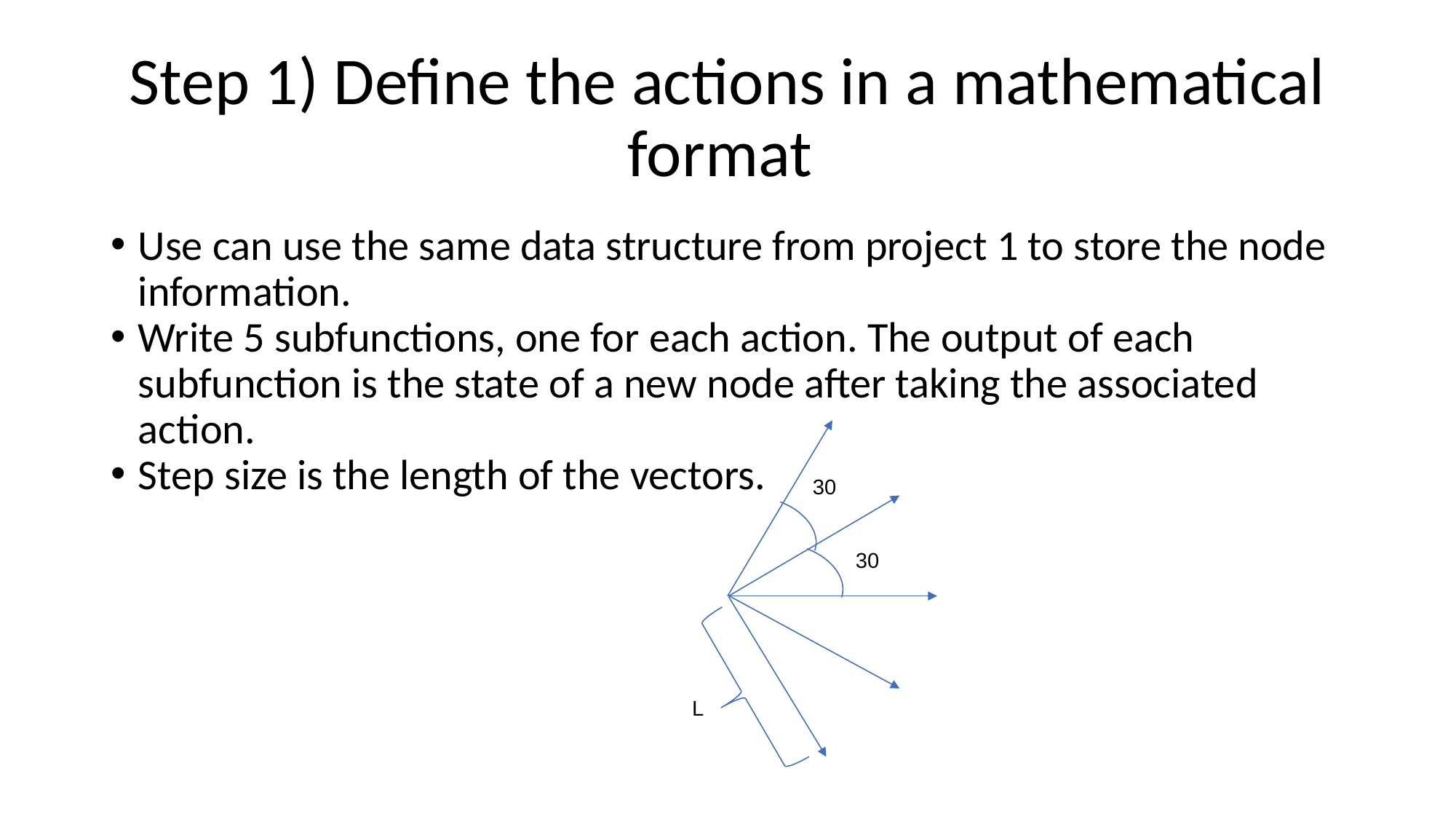

# Step 1) Define the actions in a mathematical format
Use can use the same data structure from project 1 to store the node information.
Write 5 subfunctions, one for each action. The output of each subfunction is the state of a new node after taking the associated action.
Step size is the length of the vectors.

30

30

L